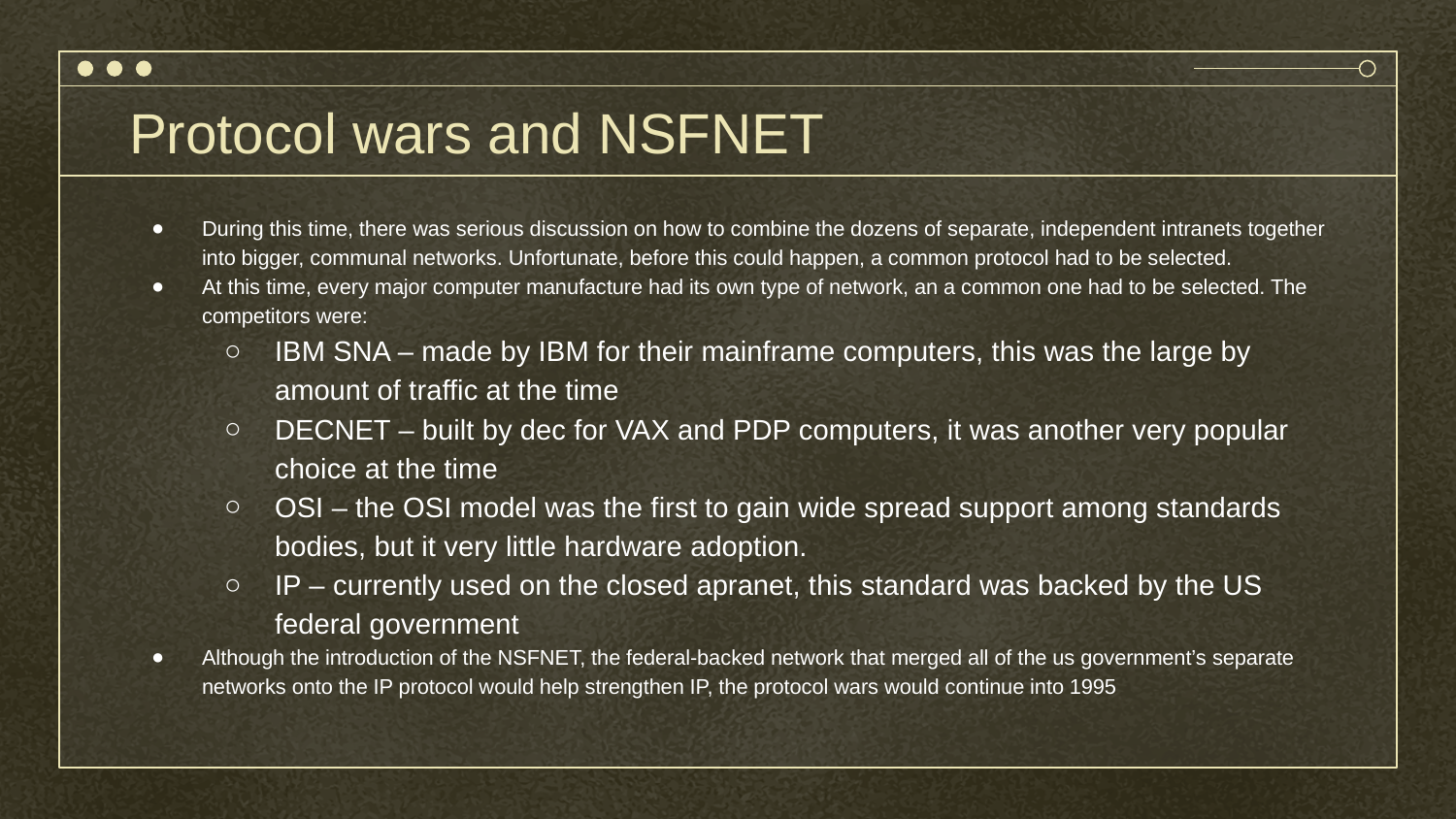

# Protocol wars and NSFNET
During this time, there was serious discussion on how to combine the dozens of separate, independent intranets together into bigger, communal networks. Unfortunate, before this could happen, a common protocol had to be selected.
At this time, every major computer manufacture had its own type of network, an a common one had to be selected. The competitors were:
IBM SNA – made by IBM for their mainframe computers, this was the large by amount of traffic at the time
DECNET – built by dec for VAX and PDP computers, it was another very popular choice at the time
OSI – the OSI model was the first to gain wide spread support among standards bodies, but it very little hardware adoption.
IP – currently used on the closed apranet, this standard was backed by the US federal government
Although the introduction of the NSFNET, the federal-backed network that merged all of the us government’s separate networks onto the IP protocol would help strengthen IP, the protocol wars would continue into 1995